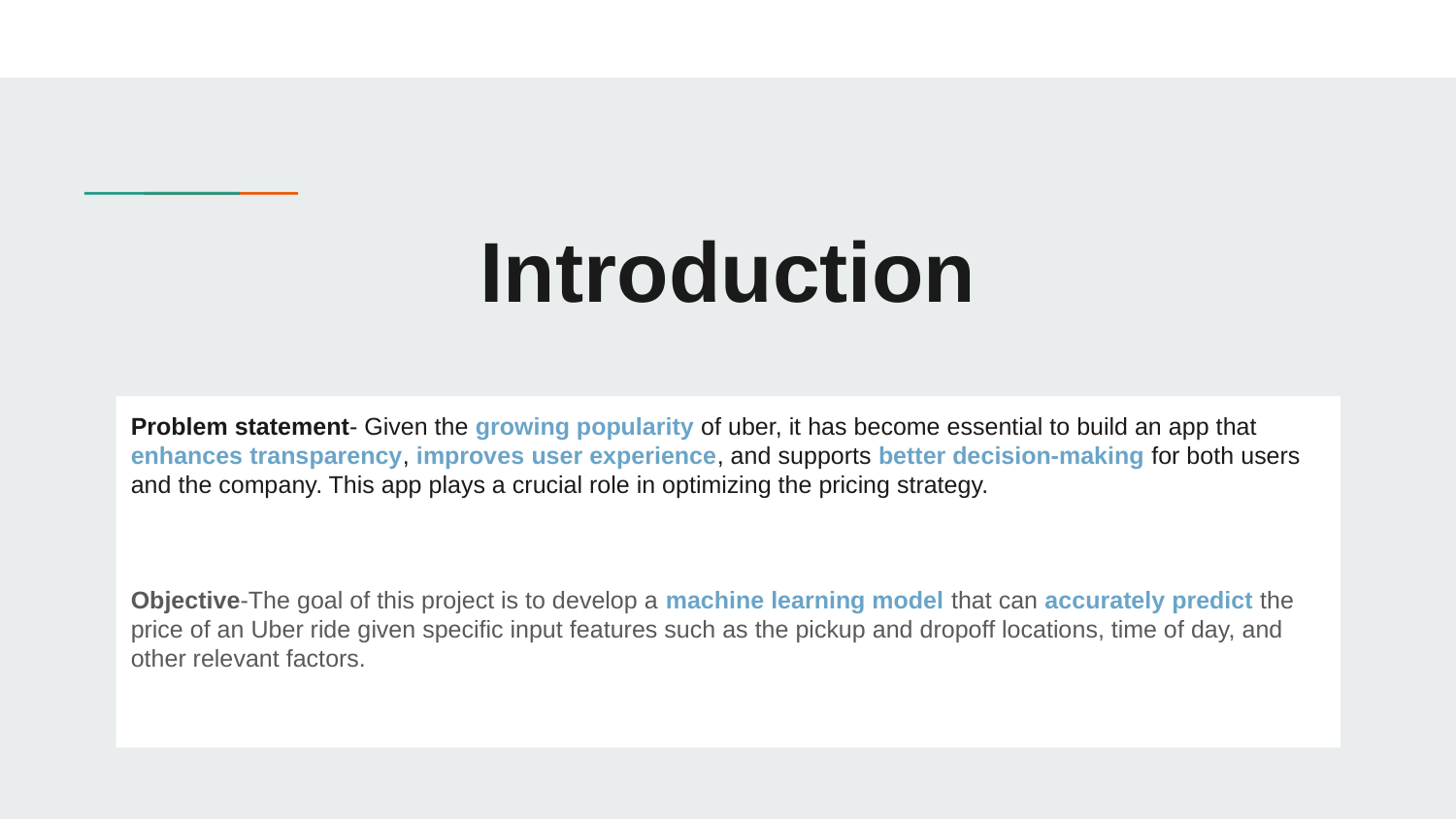

# Introduction
Problem statement- Given the growing popularity of uber, it has become essential to build an app that enhances transparency, improves user experience, and supports better decision-making for both users and the company. This app plays a crucial role in optimizing the pricing strategy.

Objective-The goal of this project is to develop a machine learning model that can accurately predict the price of an Uber ride given specific input features such as the pickup and dropoff locations, time of day, and other relevant factors.